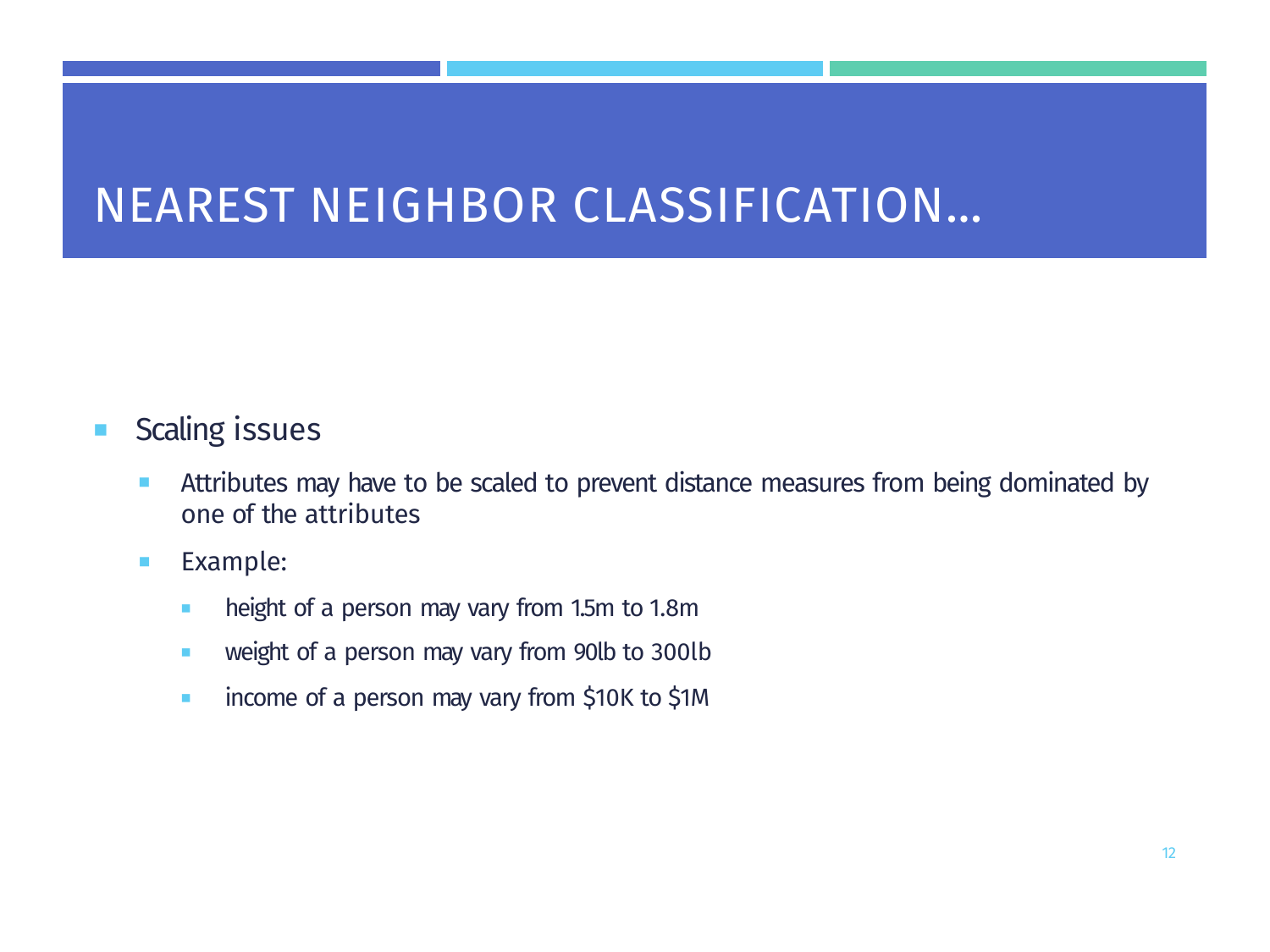

|  |  |  |
| --- | --- | --- |
| NEAREST NEIGHBOR CLASSIFICATION… |  |  |
Scaling issues
Attributes may have to be scaled to prevent distance measures from being dominated by one of the attributes
Example:
height of a person may vary from 1.5m to 1.8m
weight of a person may vary from 90lb to 300lb
income of a person may vary from $10K to $1M
12